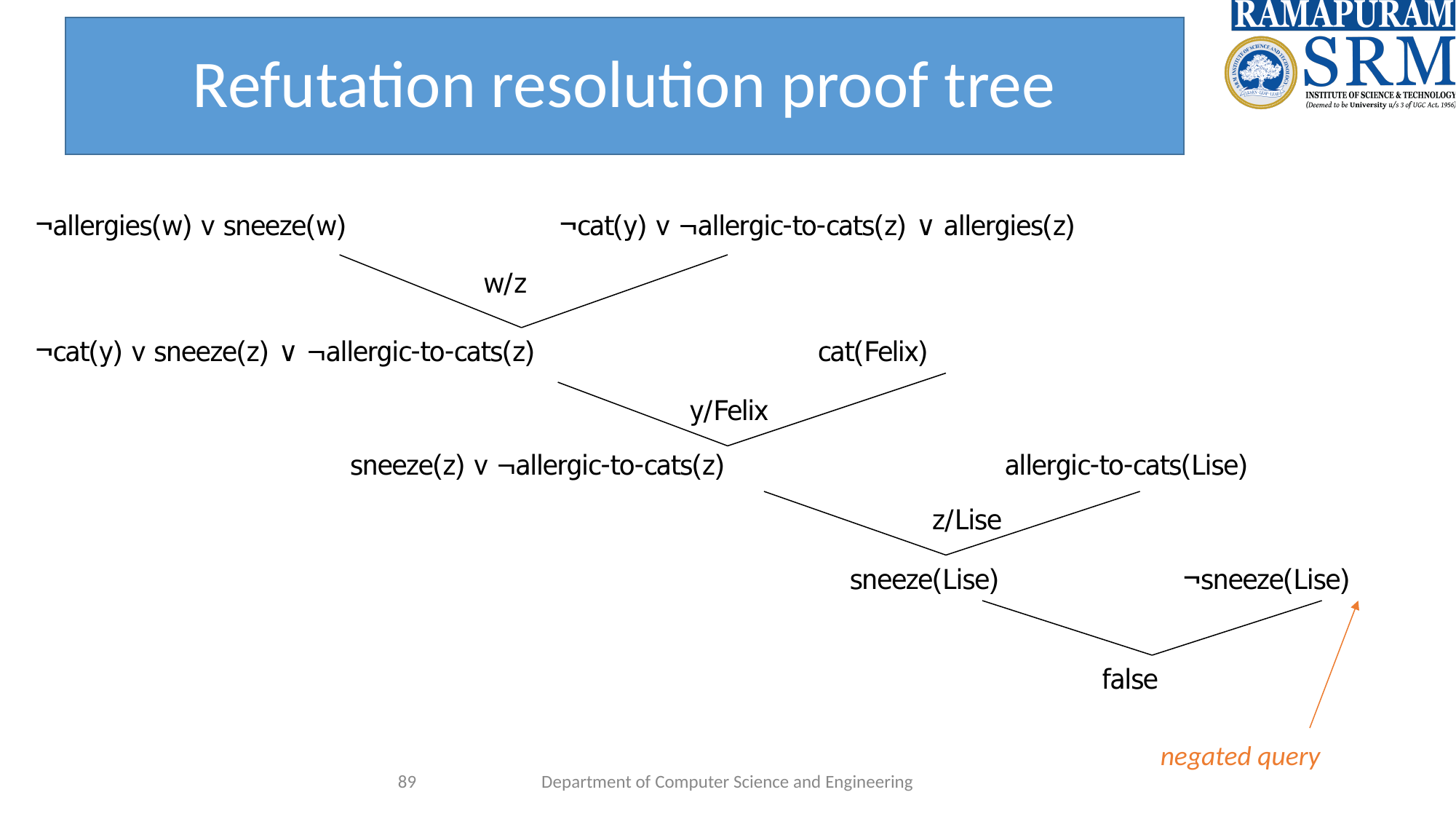

# Refutation resolution proof tree
¬allergies(w) v sneeze(w)
¬cat(y) v ¬allergic-to-cats(z) ∨ allergies(z)
w/z
¬cat(y) v sneeze(z) ∨ ¬allergic-to-cats(z)
cat(Felix)
y/Felix
sneeze(z) v ¬allergic-to-cats(z)
allergic-to-cats(Lise)
z/Lise
¬sneeze(Lise)
sneeze(Lise)
false
negated query
89
Department of Computer Science and Engineering